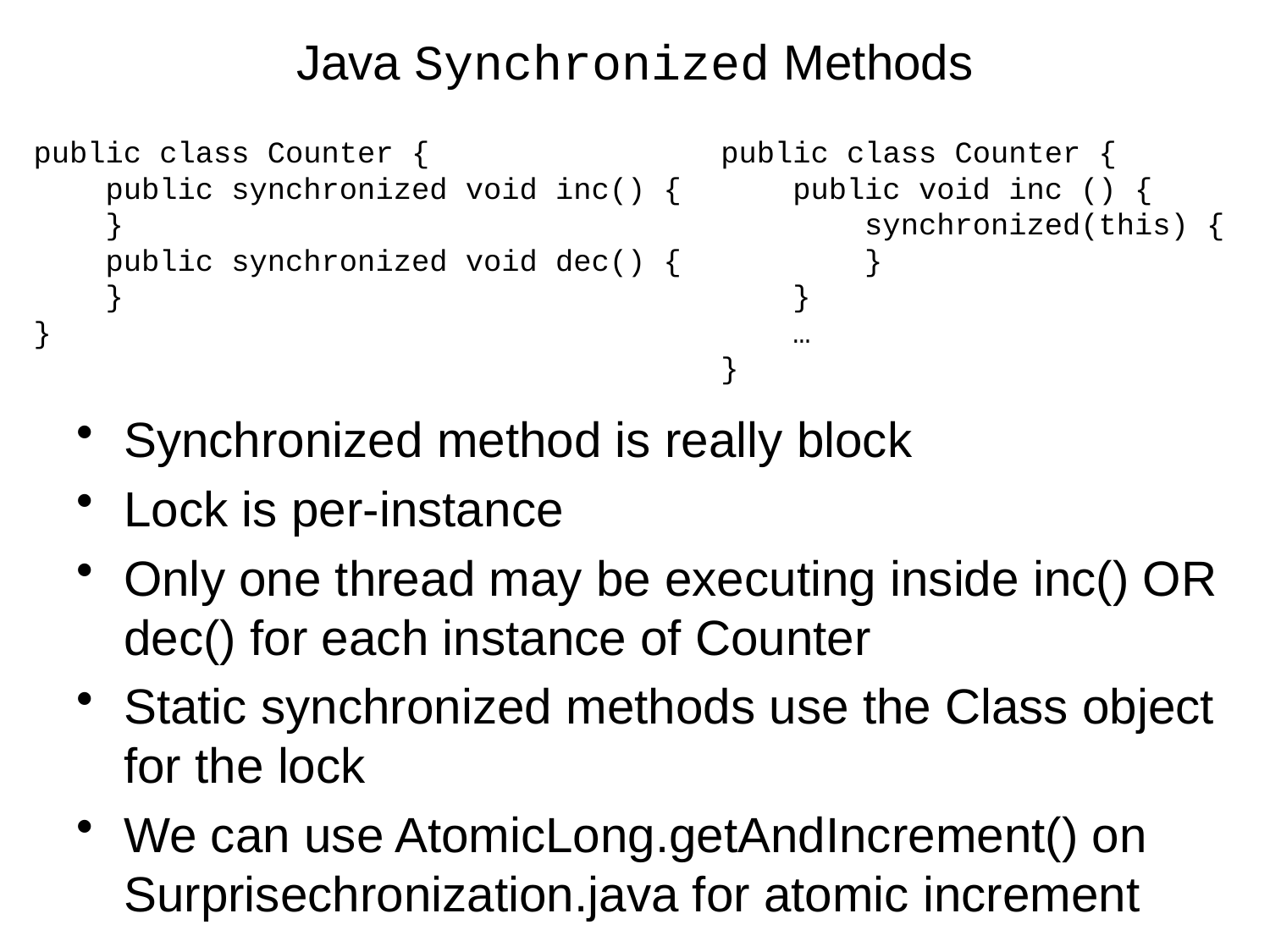

# Java Synchronized Methods
public class Counter {
    public synchronized void inc() {
    }
    public synchronized void dec() {
    }
}
public class Counter {
    public void inc () {
        synchronized(this) {
        }
    }
    …
}
Synchronized method is really block
Lock is per-instance
Only one thread may be executing inside inc() OR dec() for each instance of Counter
Static synchronized methods use the Class object for the lock
We can use AtomicLong.getAndIncrement() on Surprisechronization.java for atomic increment